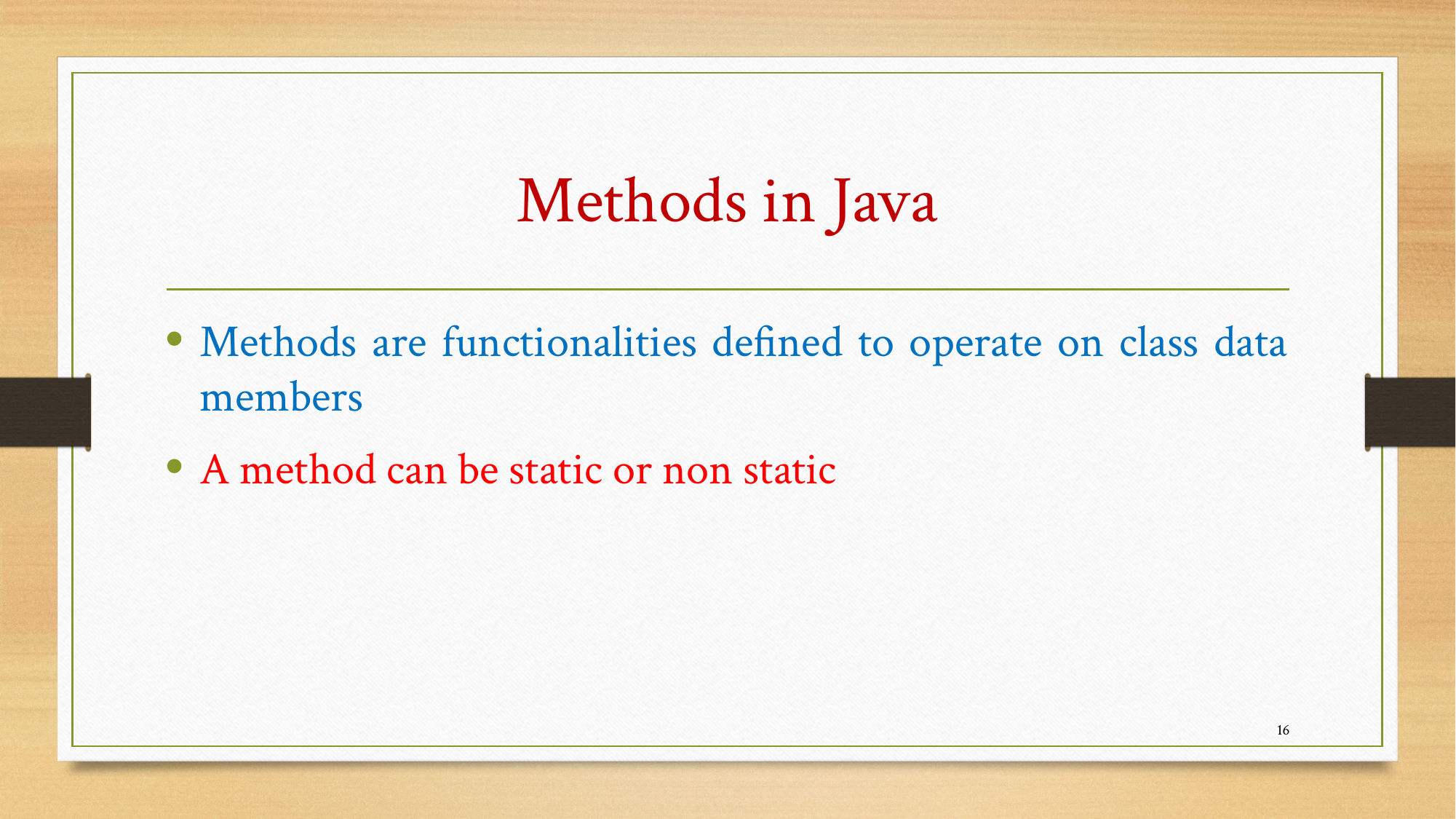

# Methods in Java
Methods are functionalities defined to operate on class data members
A method can be static or non static

16